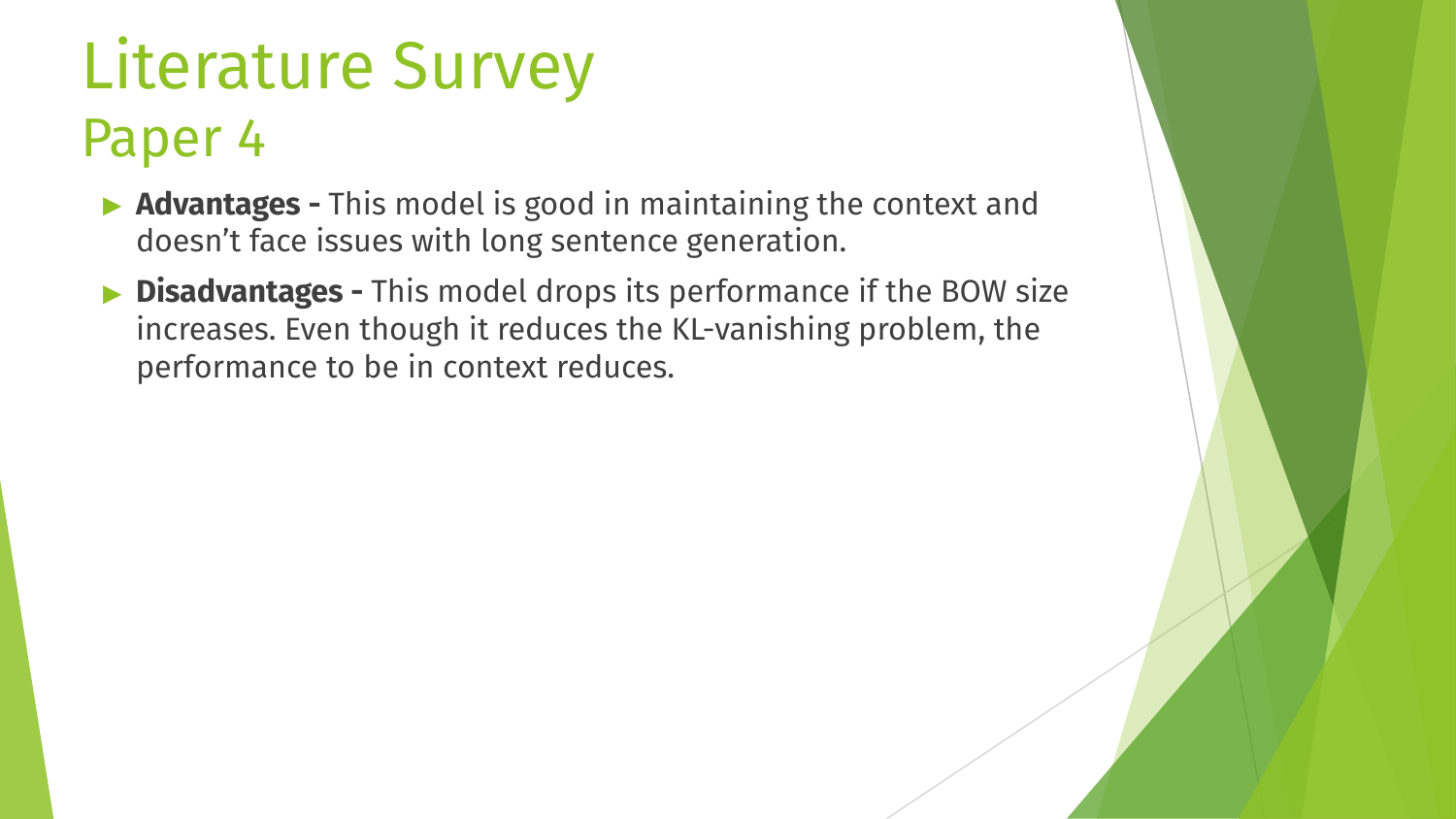

# Literature Survey Paper 4
Advantages - This model is good in maintaining the context and doesn’t face issues with long sentence generation.
Disadvantages - This model drops its performance if the BOW size increases. Even though it reduces the KL-vanishing problem, the performance to be in context reduces.